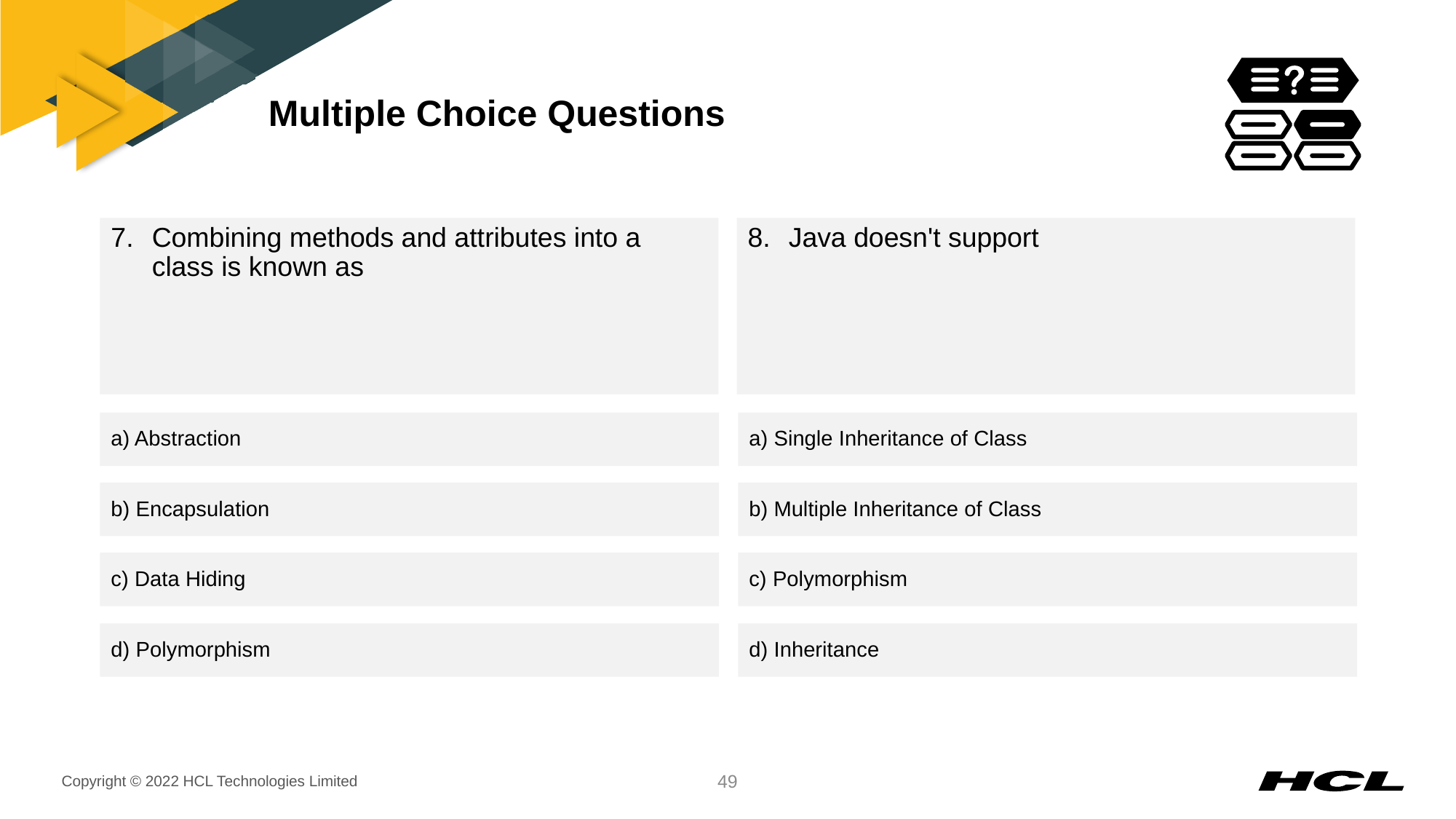

# Multiple Choice Questions
Combining methods and attributes into a class is known as
Java doesn't support
a) Abstraction
a) Single Inheritance of Class
b) Encapsulation
b) Multiple Inheritance of Class
c) Data Hiding
c) Polymorphism
d) Polymorphism
d) Inheritance
49